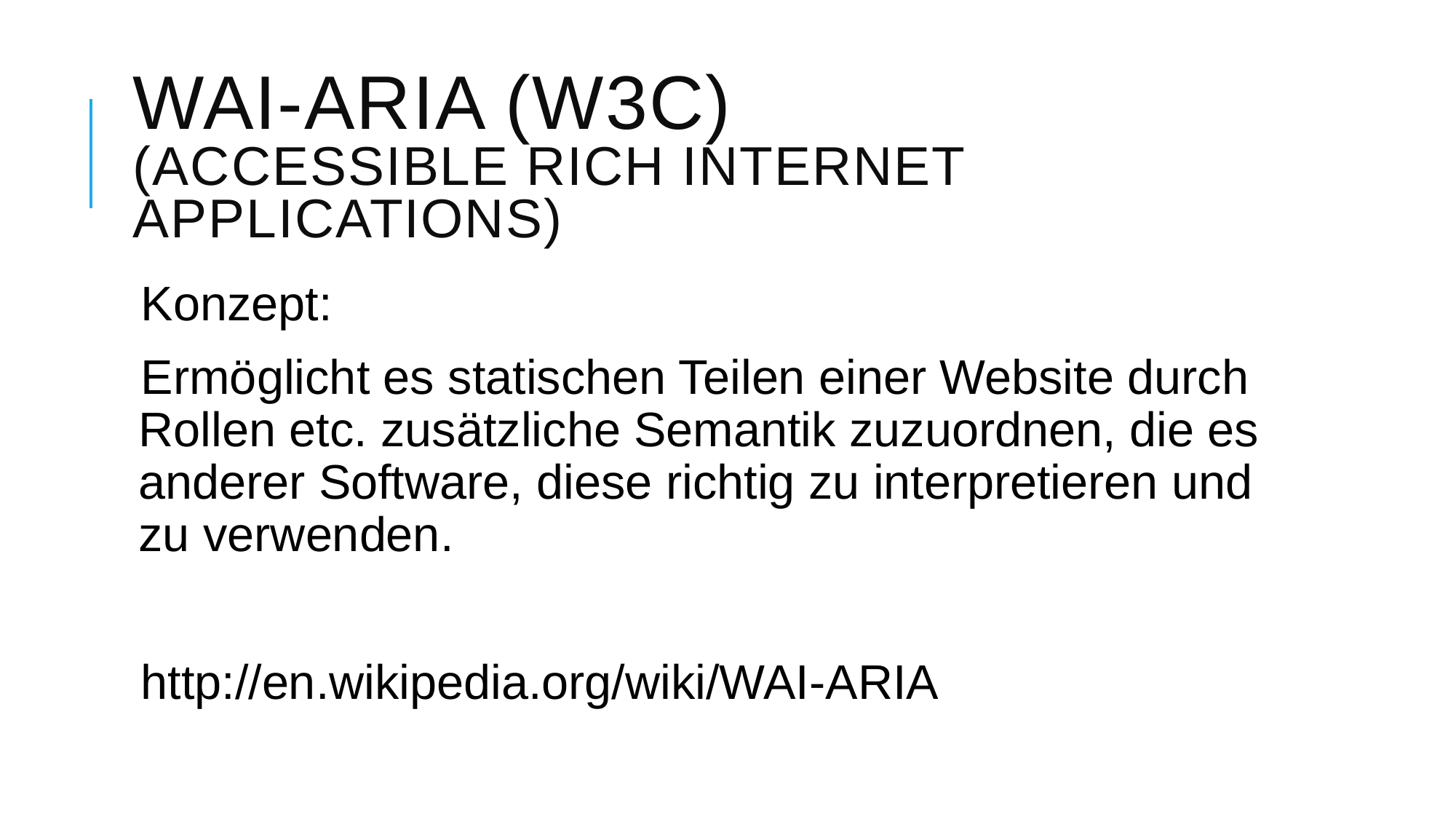

# Wai-Aria (W3C) (Accessible Rich Internet Applications)
Konzept:
Ermöglicht es statischen Teilen einer Website durch Rollen etc. zusätzliche Semantik zuzuordnen, die es anderer Software, diese richtig zu interpretieren und zu verwenden.

http://en.wikipedia.org/wiki/WAI-ARIA